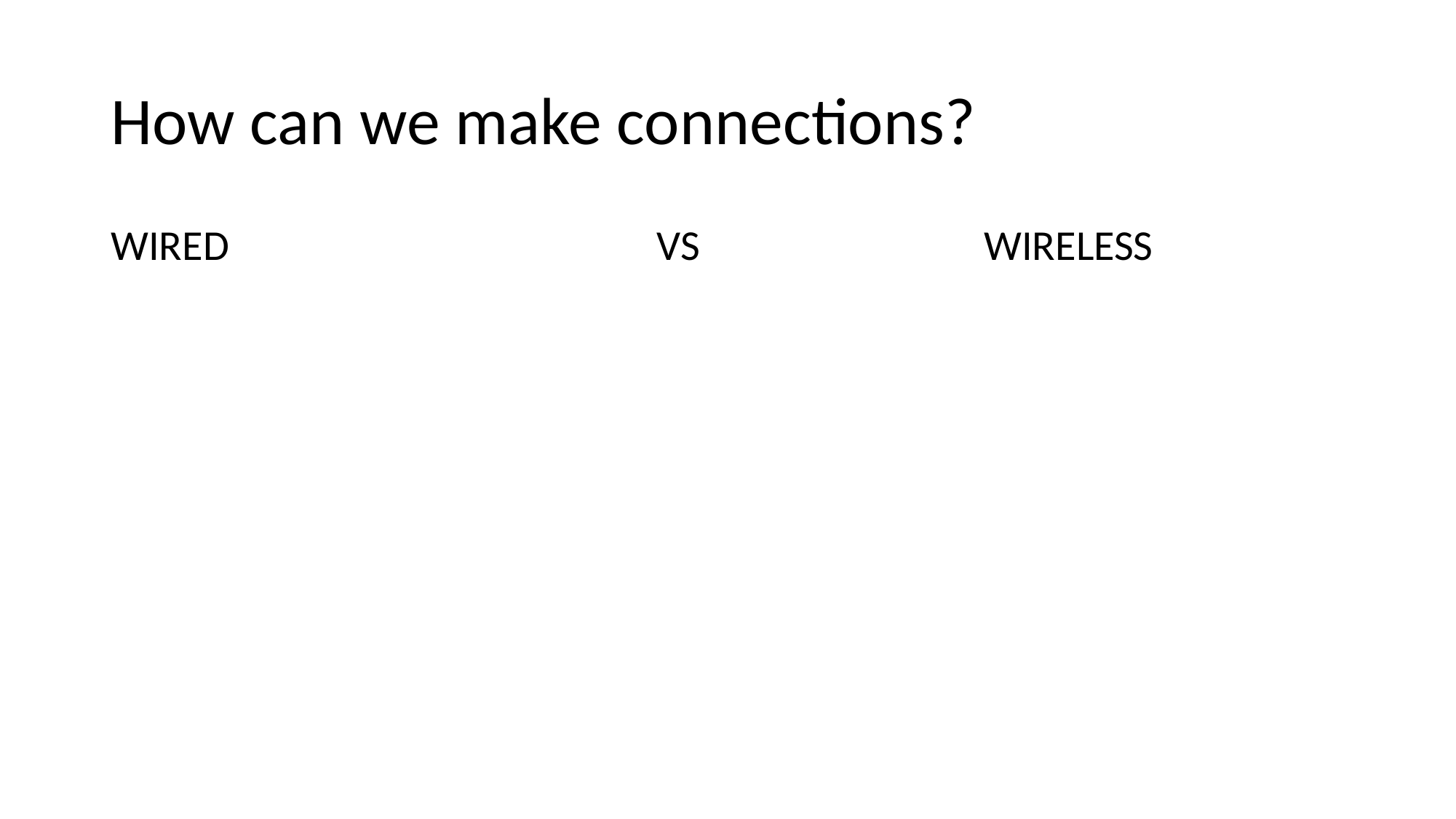

# How can we make connections?
WIRED				VS			WIRELESS